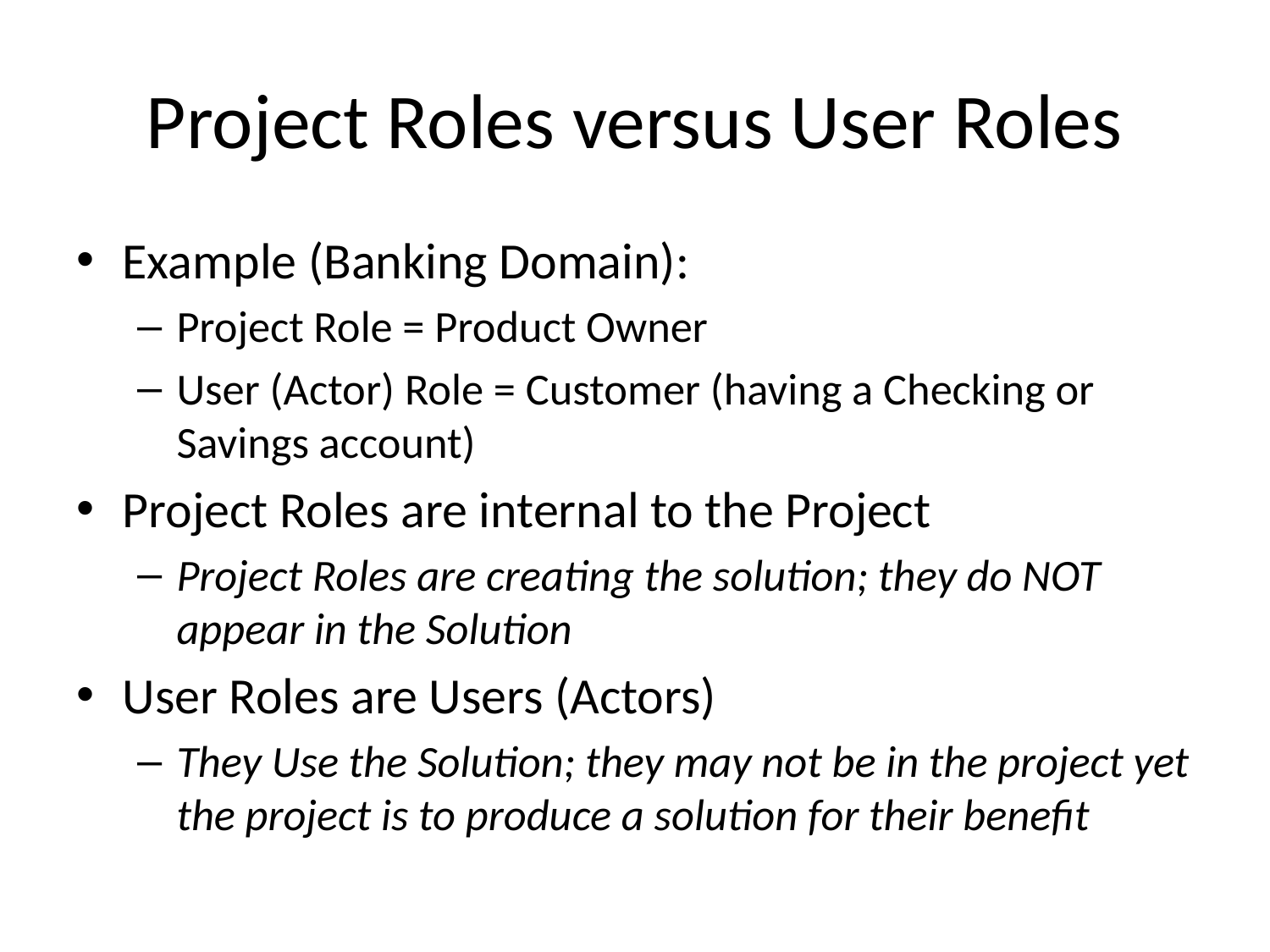

# Project Roles versus User Roles
Example (Banking Domain):
Project Role = Product Owner
User (Actor) Role = Customer (having a Checking or Savings account)
Project Roles are internal to the Project
Project Roles are creating the solution; they do NOT appear in the Solution
User Roles are Users (Actors)
They Use the Solution; they may not be in the project yet the project is to produce a solution for their benefit